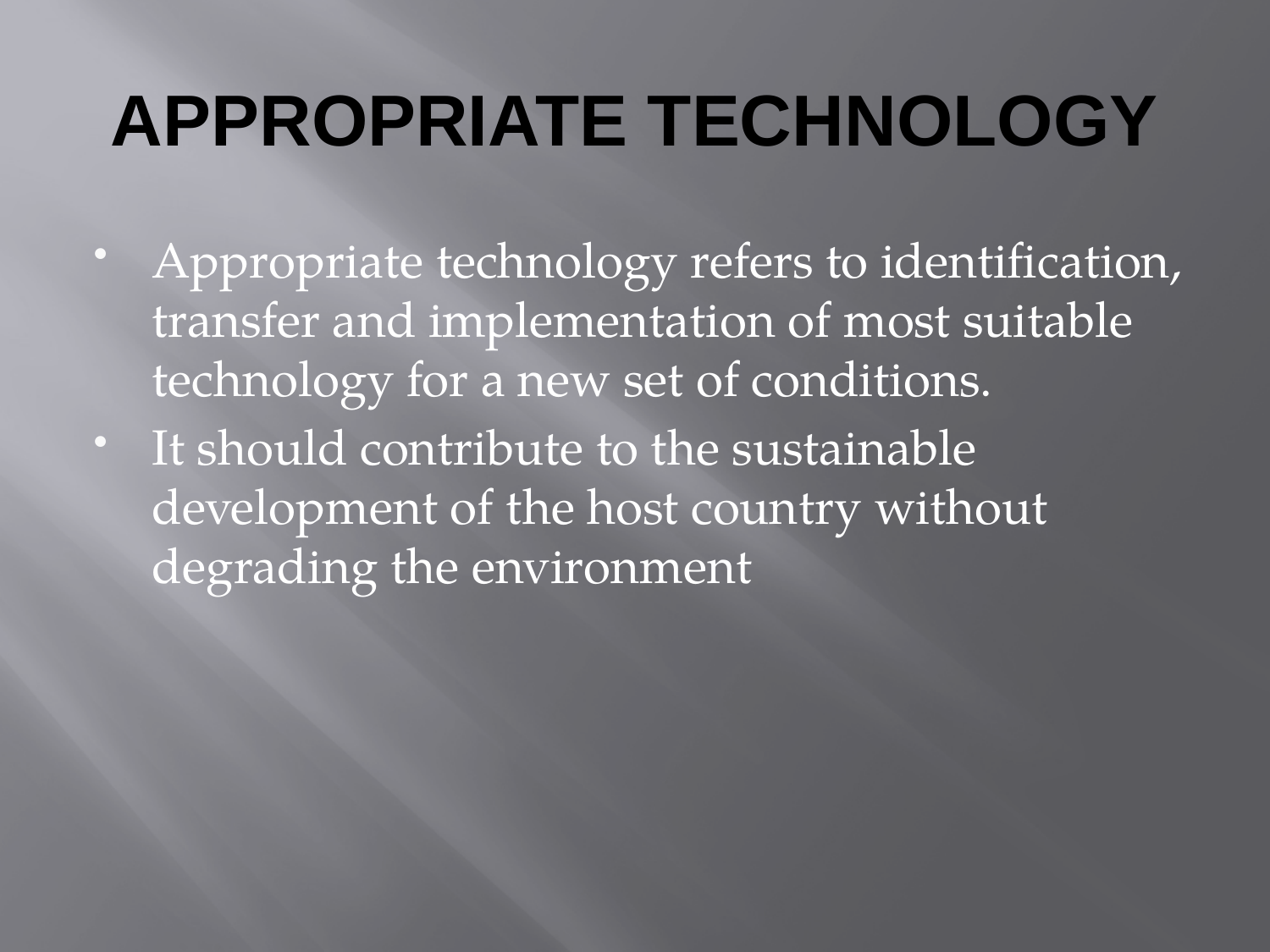

# APPROPRIATE TECHNOLOGY
Appropriate technology refers to identification, transfer and implementation of most suitable technology for a new set of conditions.
It should contribute to the sustainable development of the host country without degrading the environment